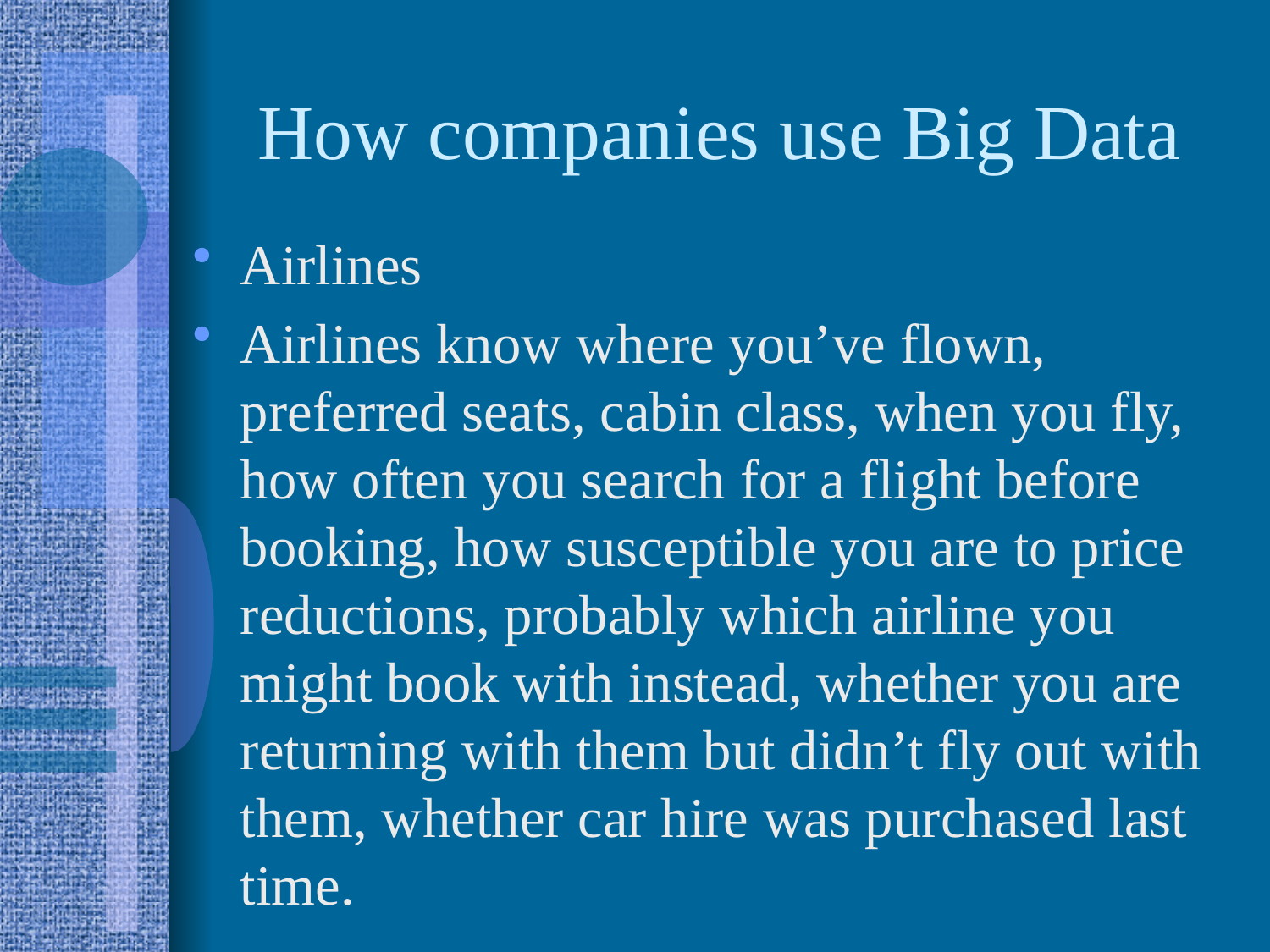

# How companies use Big Data
Airlines
Airlines know where you’ve flown, preferred seats, cabin class, when you fly, how often you search for a flight before booking, how susceptible you are to price reductions, probably which airline you might book with instead, whether you are returning with them but didn’t fly out with them, whether car hire was purchased last time.